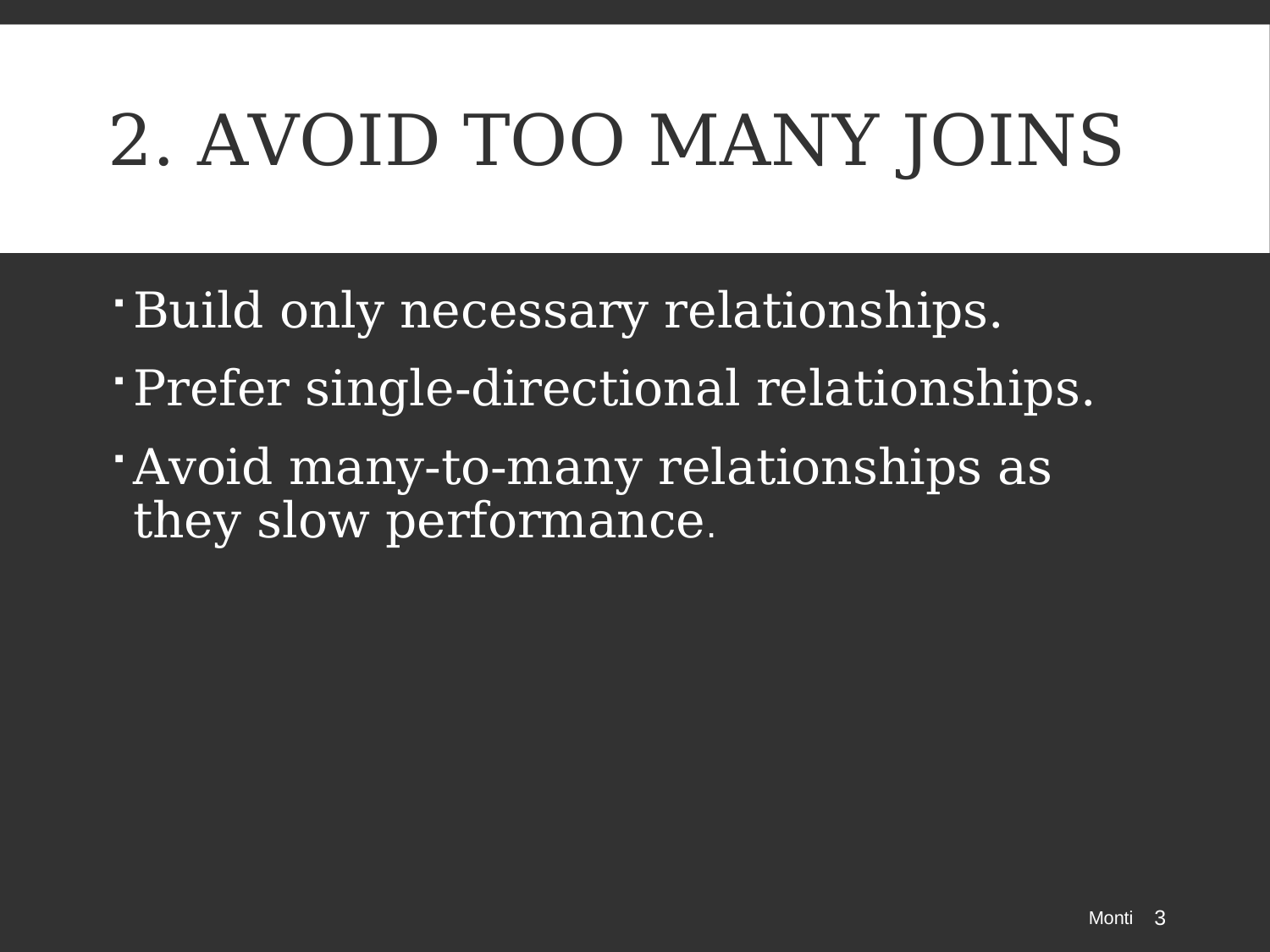

# 2. Avoid Too Many Joins
Build only necessary relationships.
Prefer single-directional relationships.
Avoid many-to-many relationships as they slow performance.
Monti
3